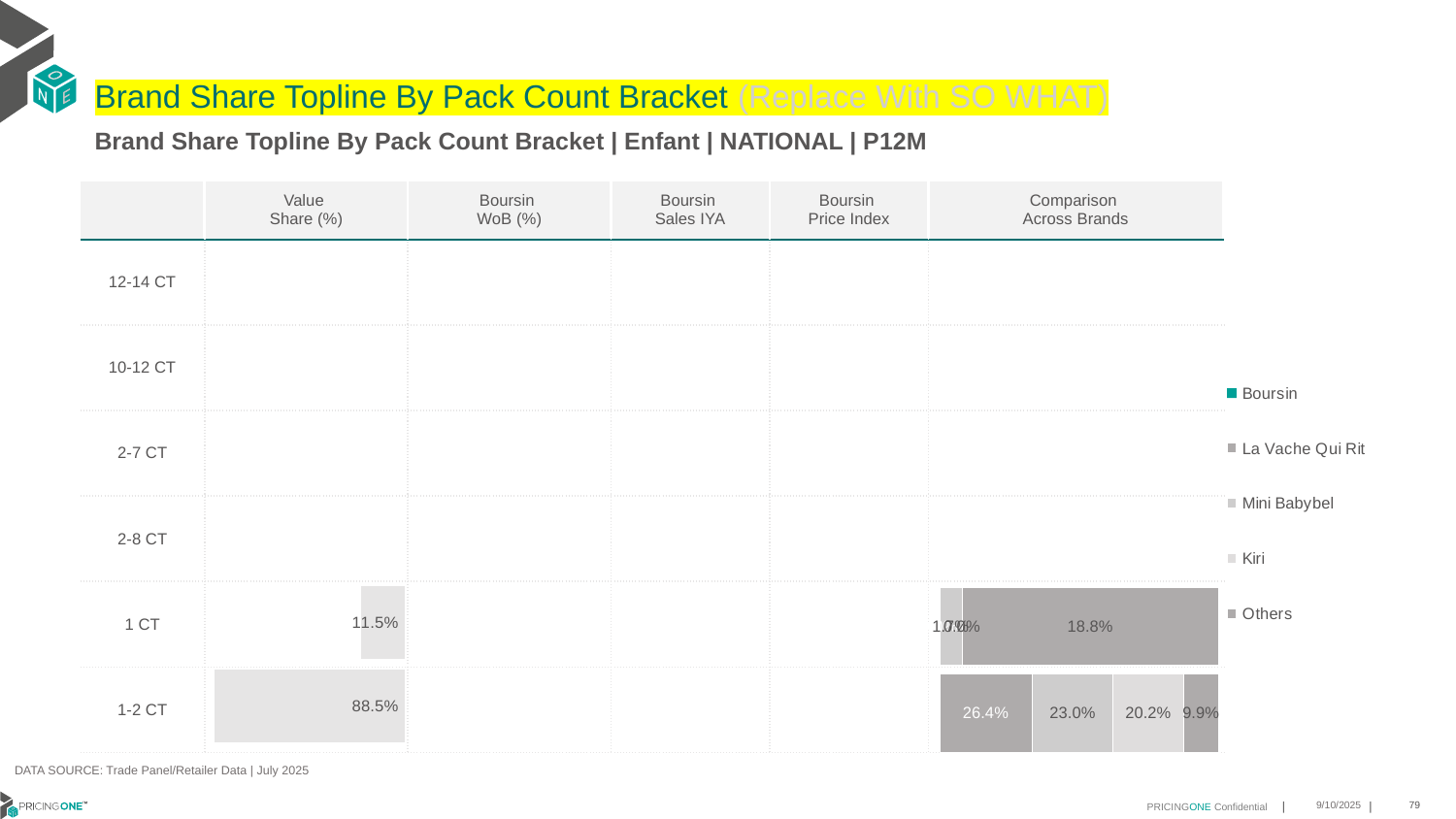

# Brand Share Topline By Pack Count Bracket (Replace With SO WHAT)
Brand Share Topline By Pack Count Bracket | Enfant | NATIONAL | P12M
|  | Value Share (%) | Boursin WoB (%) | Boursin Sales IYA | Boursin Price Index | Comparison Across Brands |
| --- | --- | --- | --- | --- | --- |
| 12-14 CT |  |  |  |  |  |
| 10-12 CT |  |  |  |  |  |
| 2-7 CT |  |  |  |  |  |
| 2-8 CT |  |  |  |  |  |
| 1 CT |  |  |  |  |  |
| 1-2 CT |  |  |  |  |  |

### Chart

| Category | Boursin | La Vache Qui Rit | Mini Babybel | Kiri | Others |
|---|---|---|---|---|---|
| 12-14 CT | None | None | None | None | None |
| 10-12 CT | None | None | None | None | None |
| 2-7 CT | None | None | None | None | None |
| 2-8 CT | None | None | None | None | None |
| 1 CT | None | 1.5143223005763156e-07 | 0.016636645811857004 | 8.716586900878304e-07 | 0.18840933426714818 |
| 1-2 CT | None | 0.26430247541963586 | 0.2303085529010333 | 0.20163821934969975 | 0.09870214434741408 |

### Chart

| Category | Value Share |
|---|---|
|  | None |

### Chart

| Category | Brand WoB % |
|---|---|
|  | None |
DATA SOURCE: Trade Panel/Retailer Data | July 2025

9/10/2025
79